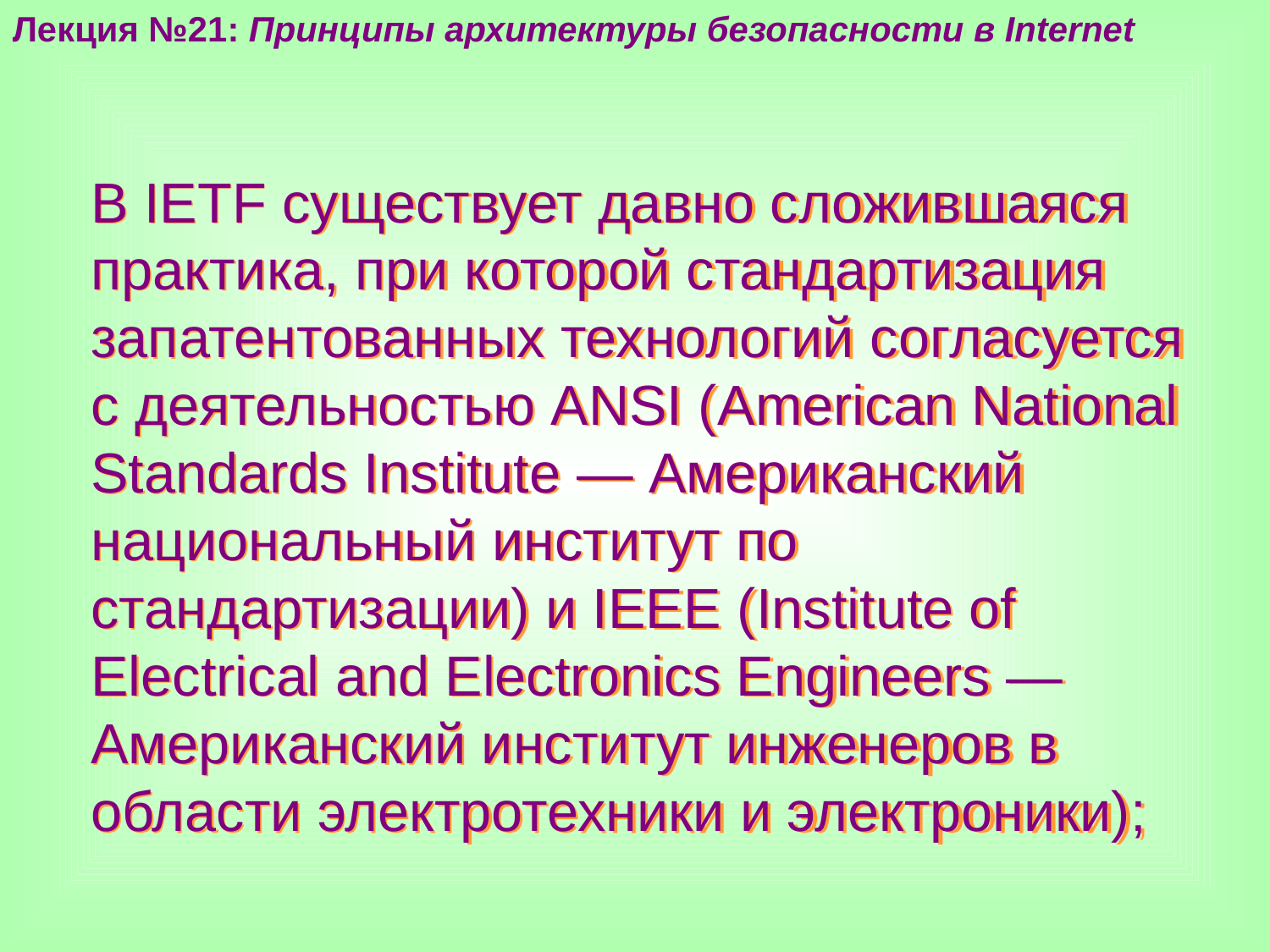

Лекция №21: Принципы архитектуры безопасности в Internet
В IETF существует давно сложившаяся практика, при которой стандартизация запатентованных технологий согласуется с деятельностью ANSI (American National Standards Institute — Американский национальный институт по стандартизации) и IEEE (Institute of Electrical and Electronics Engineers — Американский институт инженеров в области электротехники и электроники);